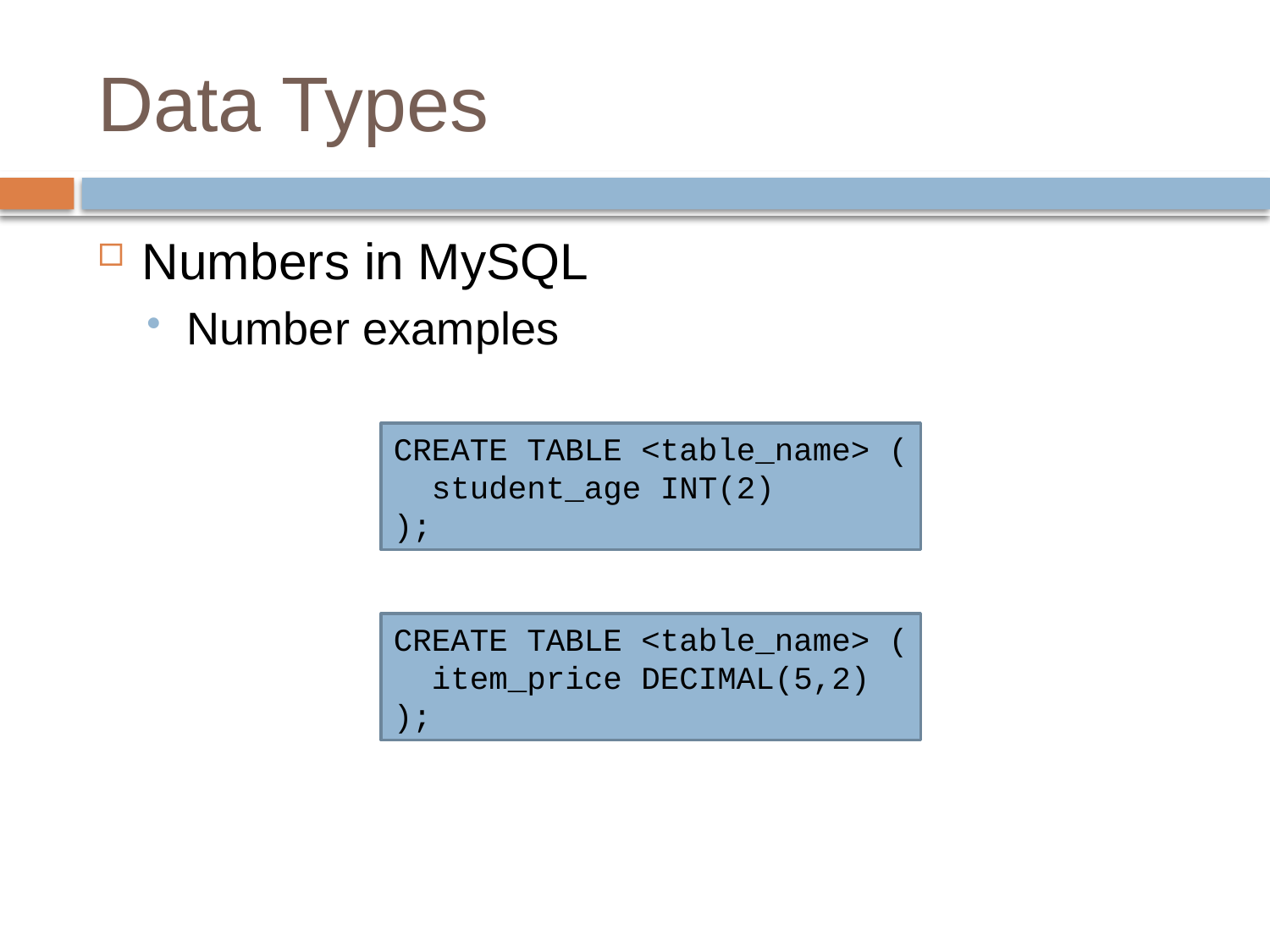

# Data Types
Numbers in MySQL
Number examples
CREATE TABLE <table_name> (
  student_age INT(2)
);
CREATE TABLE <table_name> (
  item_price DECIMAL(5,2)
);